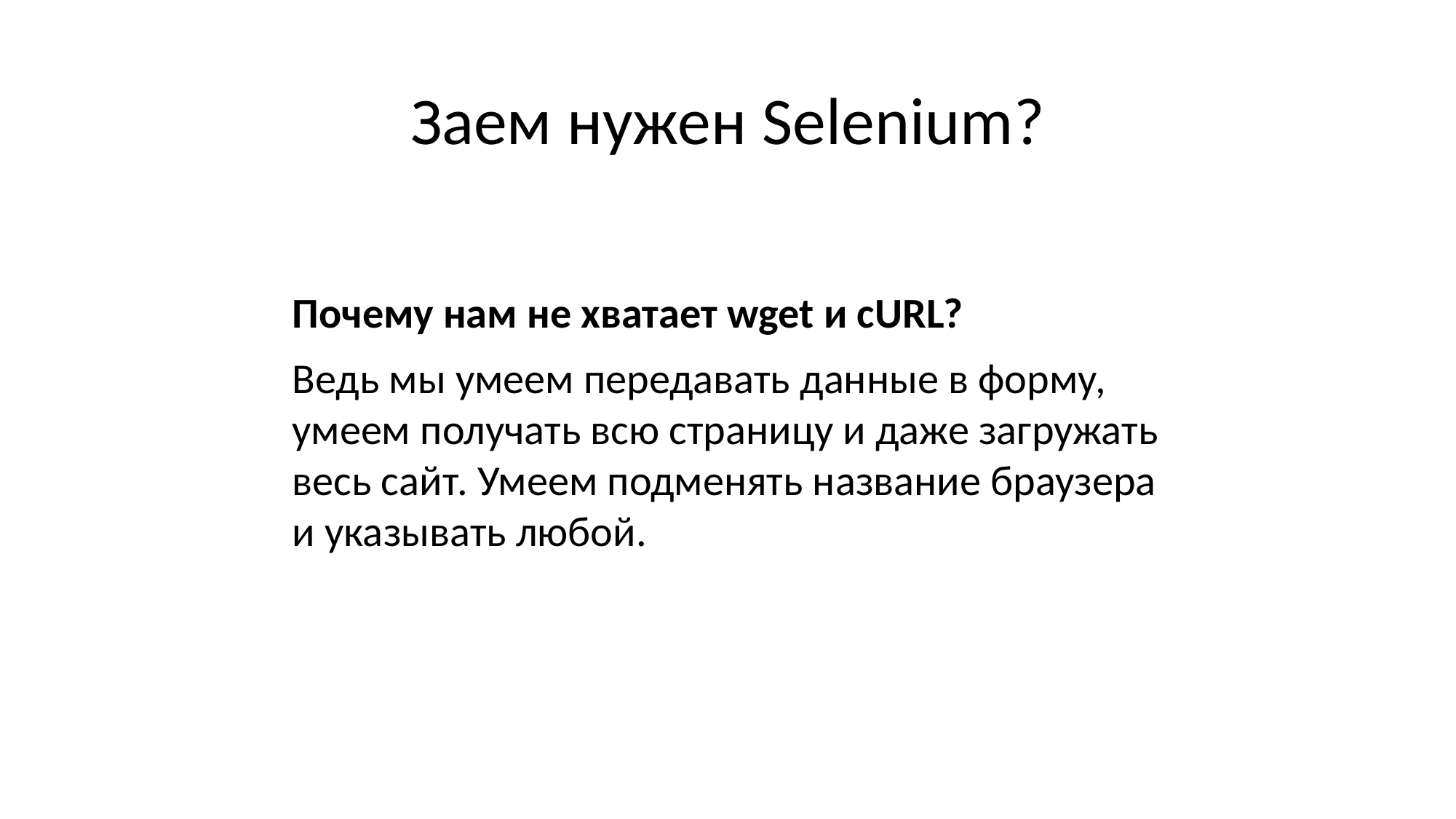

# Заем нужен Selenium?
Почему нам не хватает wget и cURL?
Ведь мы умеем передавать данные в форму, умеем получать всю страницу и даже загружать весь сайт. Умеем подменять название браузера и указывать любой.